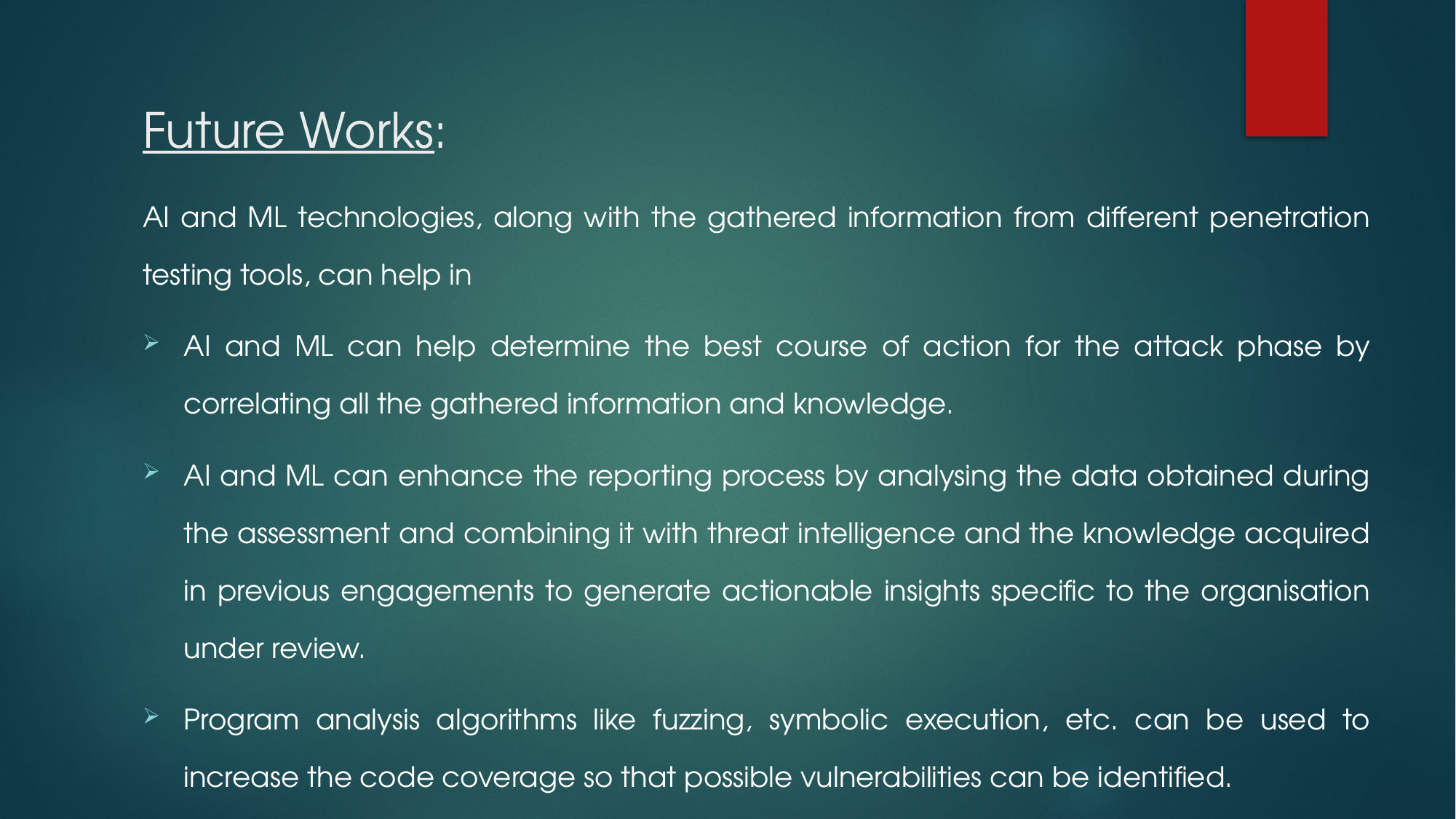

# Future Works:
AI and ML technologies, along with the gathered information from different penetration testing tools, can help in
AI and ML can help determine the best course of action for the attack phase by correlating all the gathered information and knowledge.
AI and ML can enhance the reporting process by analysing the data obtained during the assessment and combining it with threat intelligence and the knowledge acquired in previous engagements to generate actionable insights specific to the organisation under review.
Program analysis algorithms like fuzzing, symbolic execution, etc. can be used to increase the code coverage so that possible vulnerabilities can be identified.